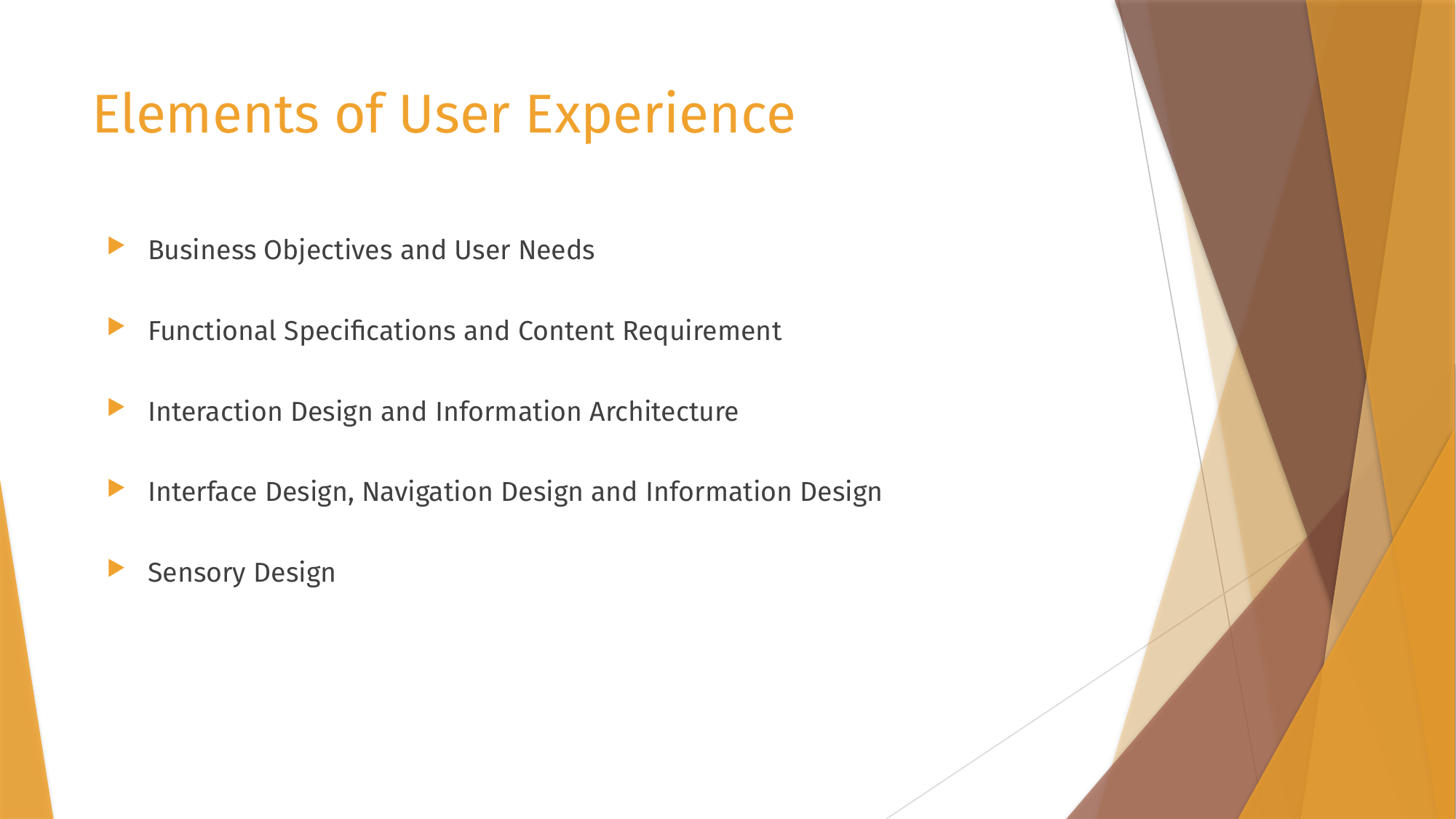

# Elements of User Experience
Business Objectives and User Needs
Functional Specifications and Content Requirement
Interaction Design and Information Architecture
Interface Design, Navigation Design and Information Design
Sensory Design